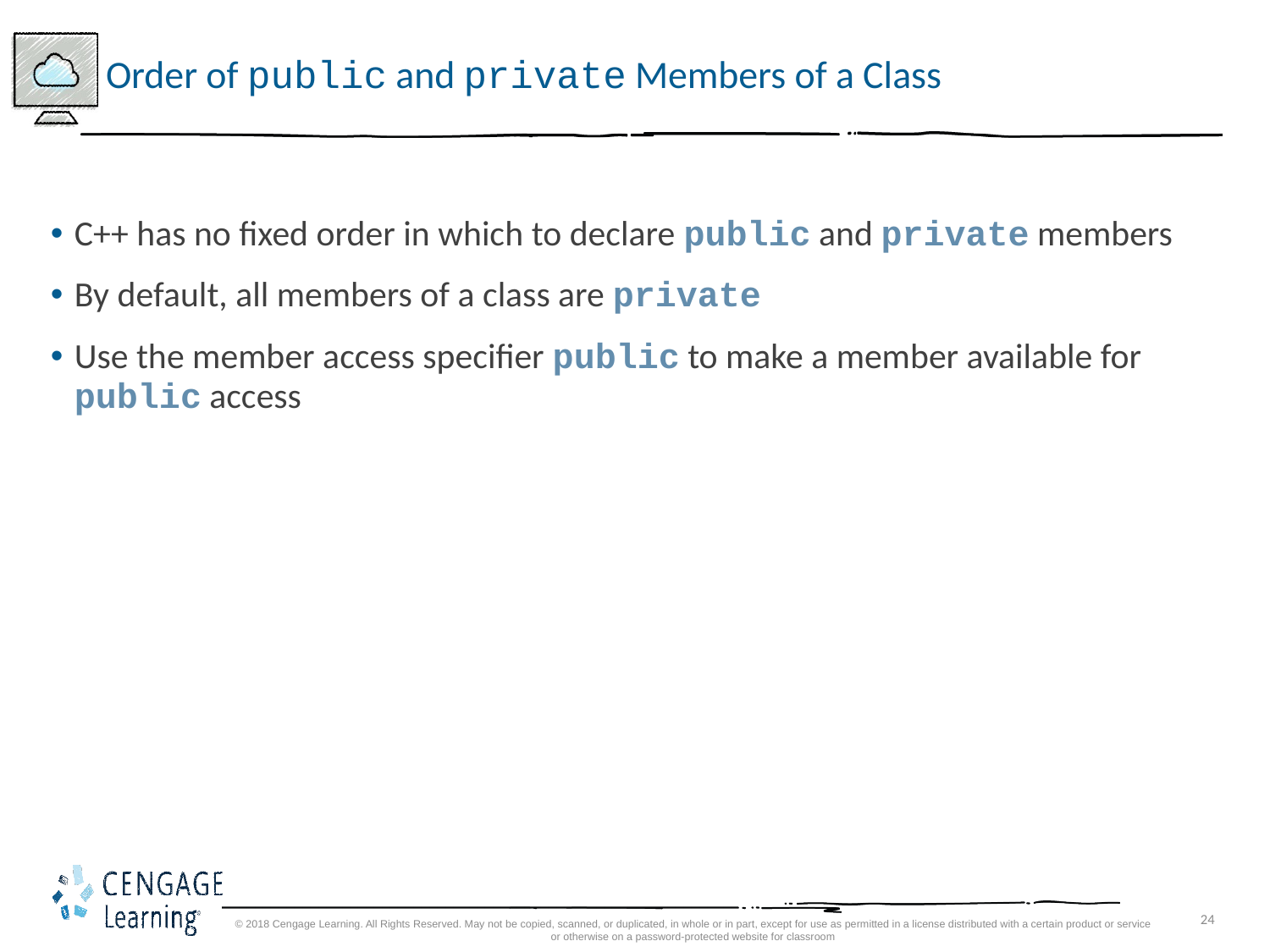

# Order of public and private Members of a Class
C++ has no fixed order in which to declare public and private members
By default, all members of a class are private
Use the member access specifier public to make a member available for public access
© 2018 Cengage Learning. All Rights Reserved. May not be copied, scanned, or duplicated, in whole or in part, except for use as permitted in a license distributed with a certain product or service or otherwise on a password-protected website for classroom